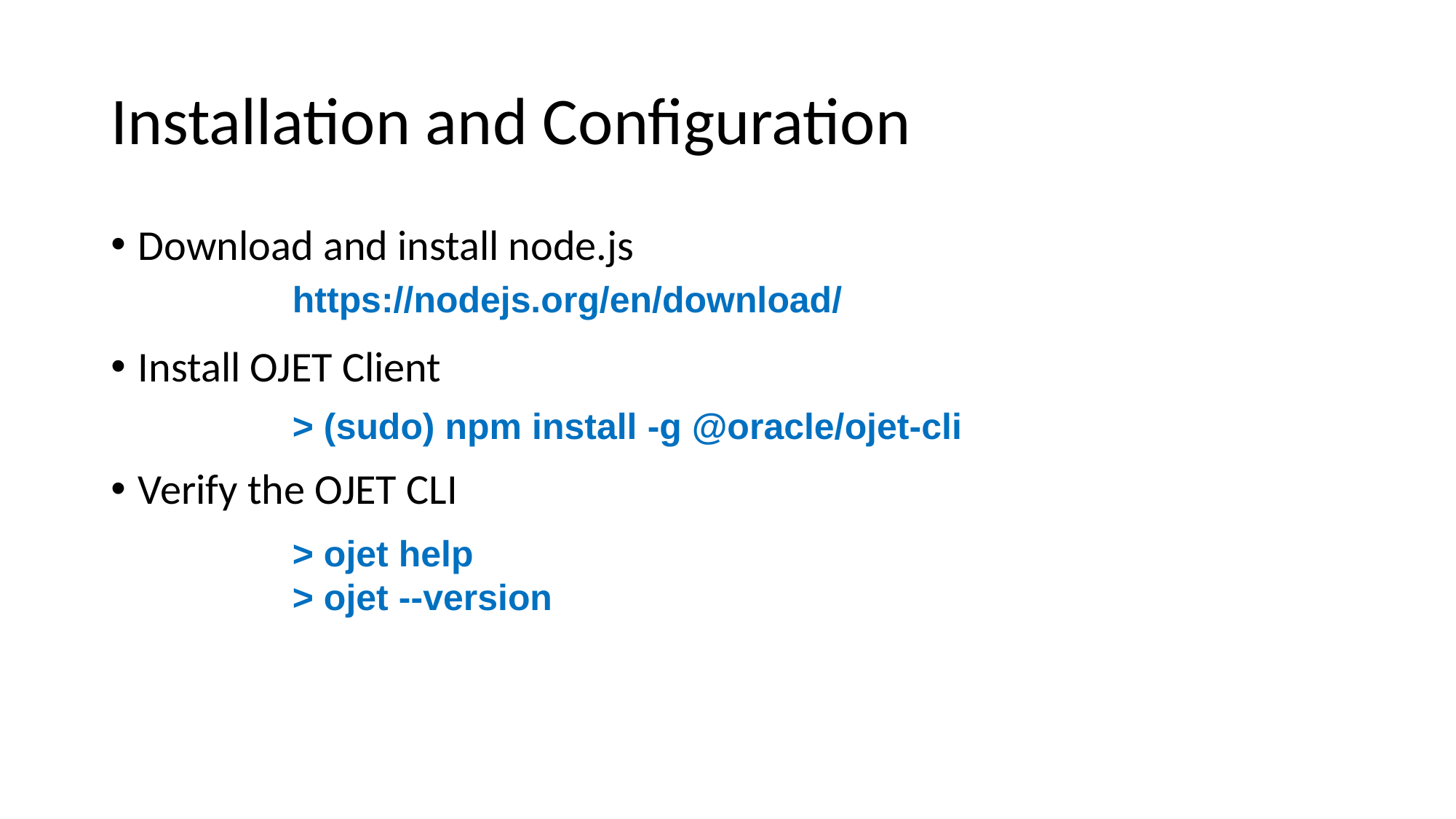

# Installation and Configuration
Download and install node.js

Install OJET Client

Verify the OJET CLI
https://nodejs.org/en/download/
> (sudo) npm install -g @oracle/ojet-cli
> ojet help
> ojet --version